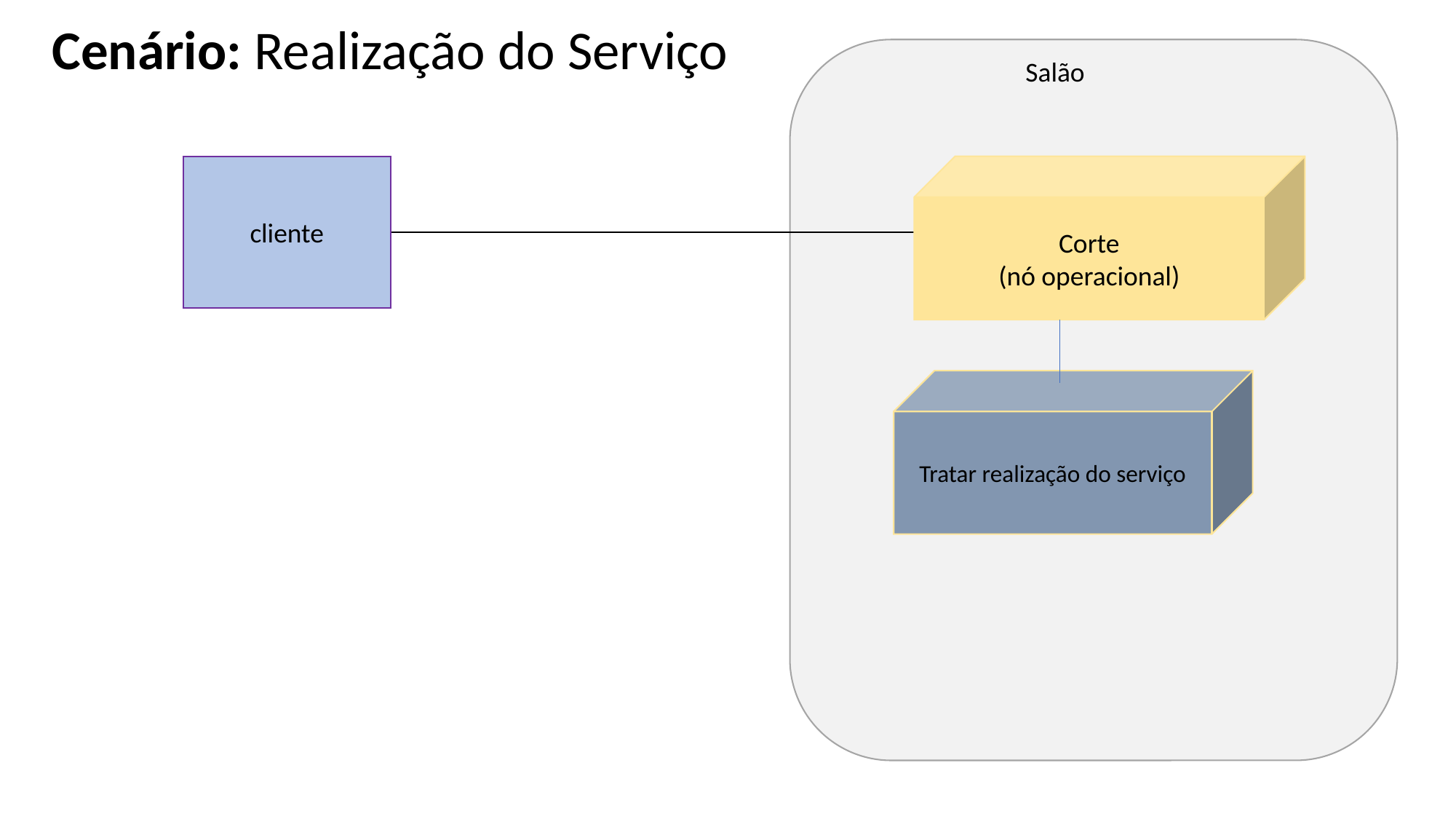

Cenário: Realização do Serviço

Salão
cliente

Corte
(nó operacional)

Tratar realização do serviço